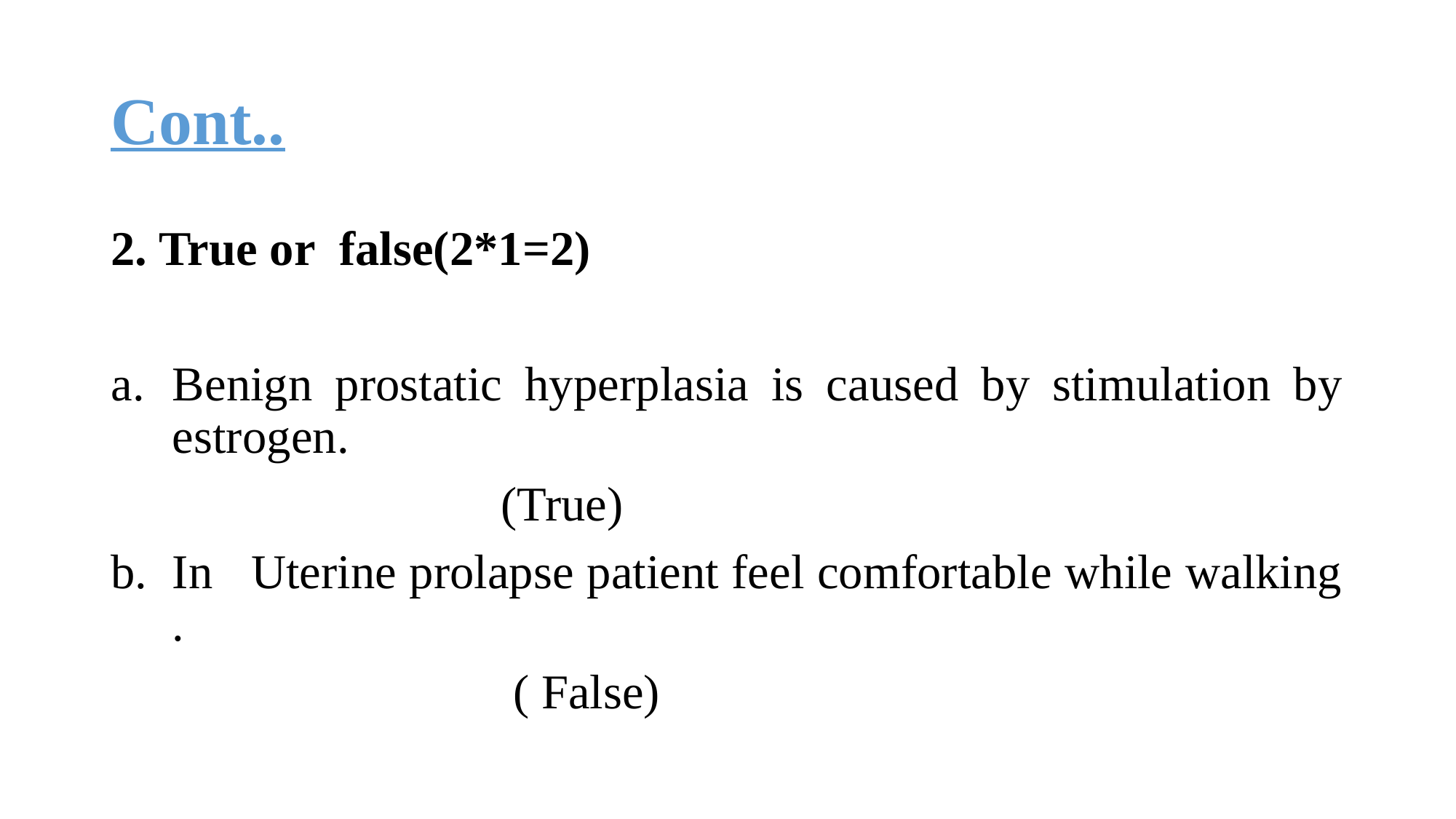

# Cont..
2. True or  false(2*1=2)

Benign prostatic hyperplasia is caused by stimulation by estrogen.
                                (True)
In   Uterine prolapse patient feel comfortable while walking .
                                 ( False)